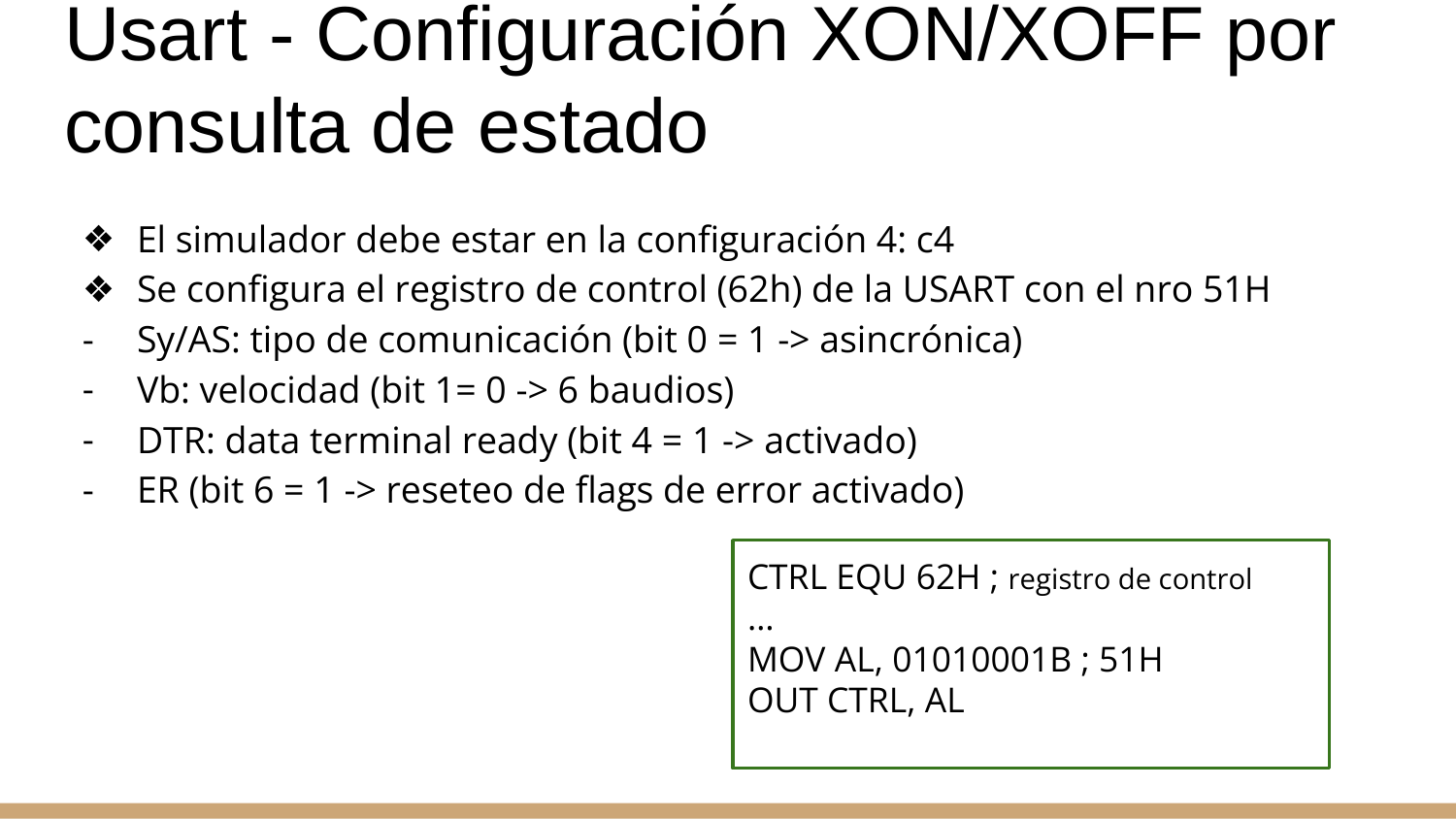

# Usart - Configuración XON/XOFF por consulta de estado
El simulador debe estar en la configuración 4: c4
Se configura el registro de control (62h) de la USART con el nro 51H
Sy/AS: tipo de comunicación (bit 0 = 1 -> asincrónica)
Vb: velocidad (bit 1= 0 -> 6 baudios)
DTR: data terminal ready (bit 4 = 1 -> activado)
ER (bit 6 = 1 -> reseteo de flags de error activado)

CTRL EQU 62H ; registro de control
…
MOV AL, 01010001B ; 51H
OUT CTRL, AL